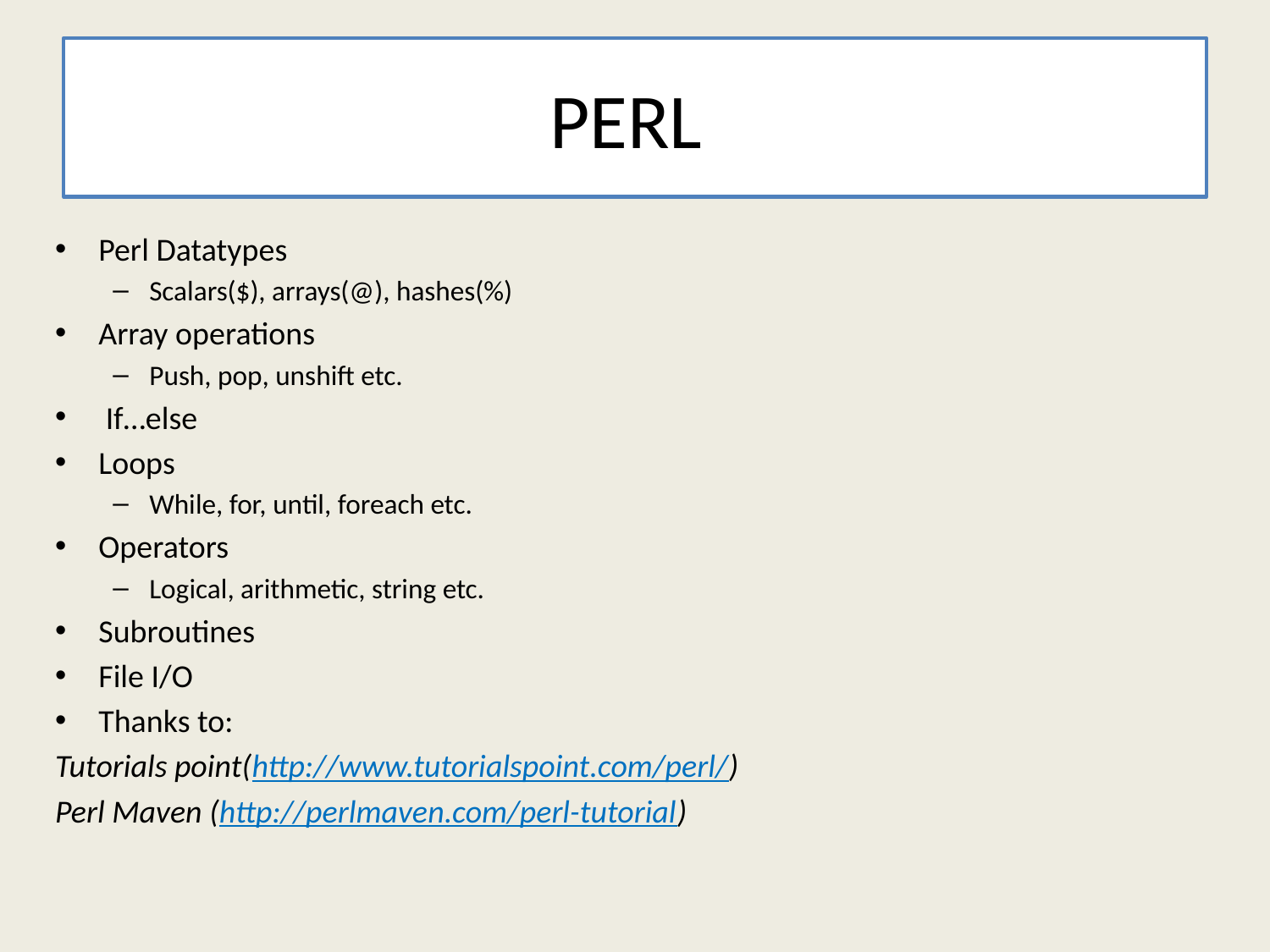

# PERL
Perl Datatypes
Scalars($), arrays(@), hashes(%)
Array operations
Push, pop, unshift etc.
 If…else
Loops
While, for, until, foreach etc.
Operators
Logical, arithmetic, string etc.
Subroutines
File I/O
Thanks to:
Tutorials point(http://www.tutorialspoint.com/perl/)
Perl Maven (http://perlmaven.com/perl-tutorial)